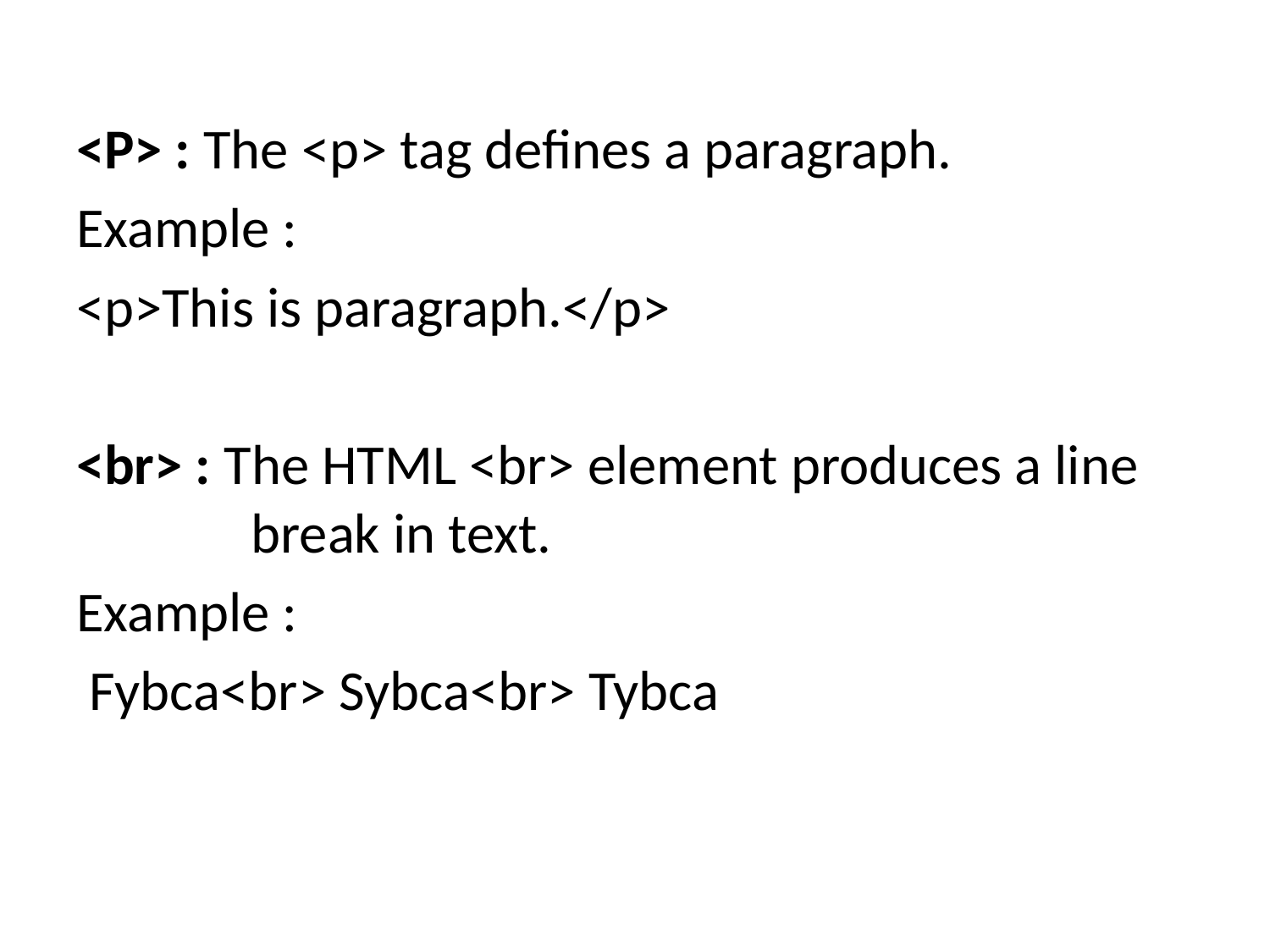

#
<P> : The <p> tag defines a paragraph.
Example :
<p>This is paragraph.</p>

<br> : The HTML <br> element produces a line 	break in text.
Example :
 Fybca<br> Sybca<br> Tybca